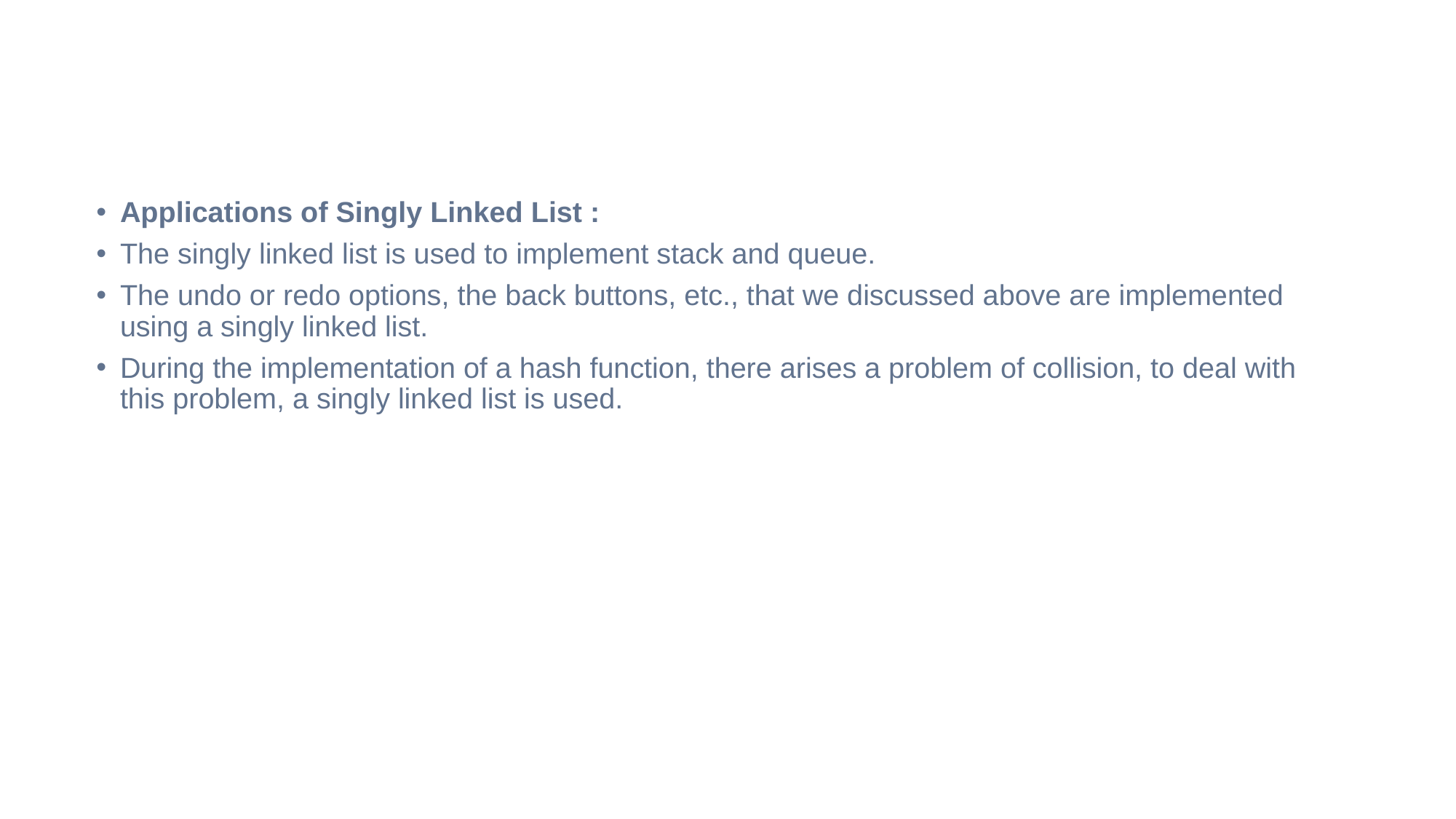

#
Applications of Singly Linked List :
The singly linked list is used to implement stack and queue.
The undo or redo options, the back buttons, etc., that we discussed above are implemented using a singly linked list.
During the implementation of a hash function, there arises a problem of collision, to deal with this problem, a singly linked list is used.